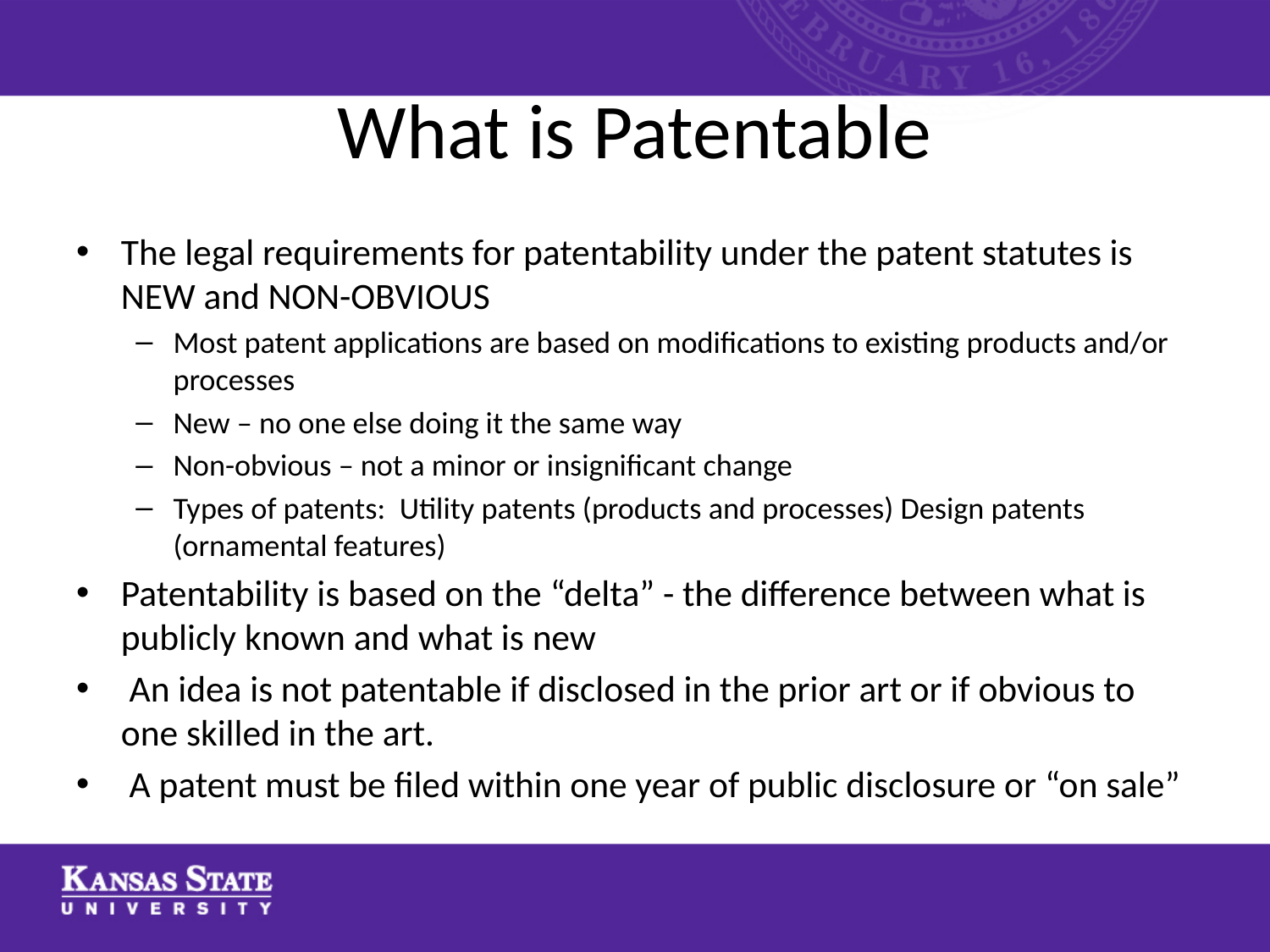

# What is Patentable
The legal requirements for patentability under the patent statutes is NEW and NON-OBVIOUS
Most patent applications are based on modifications to existing products and/or processes
New – no one else doing it the same way
Non-obvious – not a minor or insignificant change
Types of patents:  Utility patents (products and processes) Design patents (ornamental features)
Patentability is based on the “delta” - the difference between what is publicly known and what is new
 An idea is not patentable if disclosed in the prior art or if obvious to one skilled in the art.
 A patent must be filed within one year of public disclosure or “on sale”